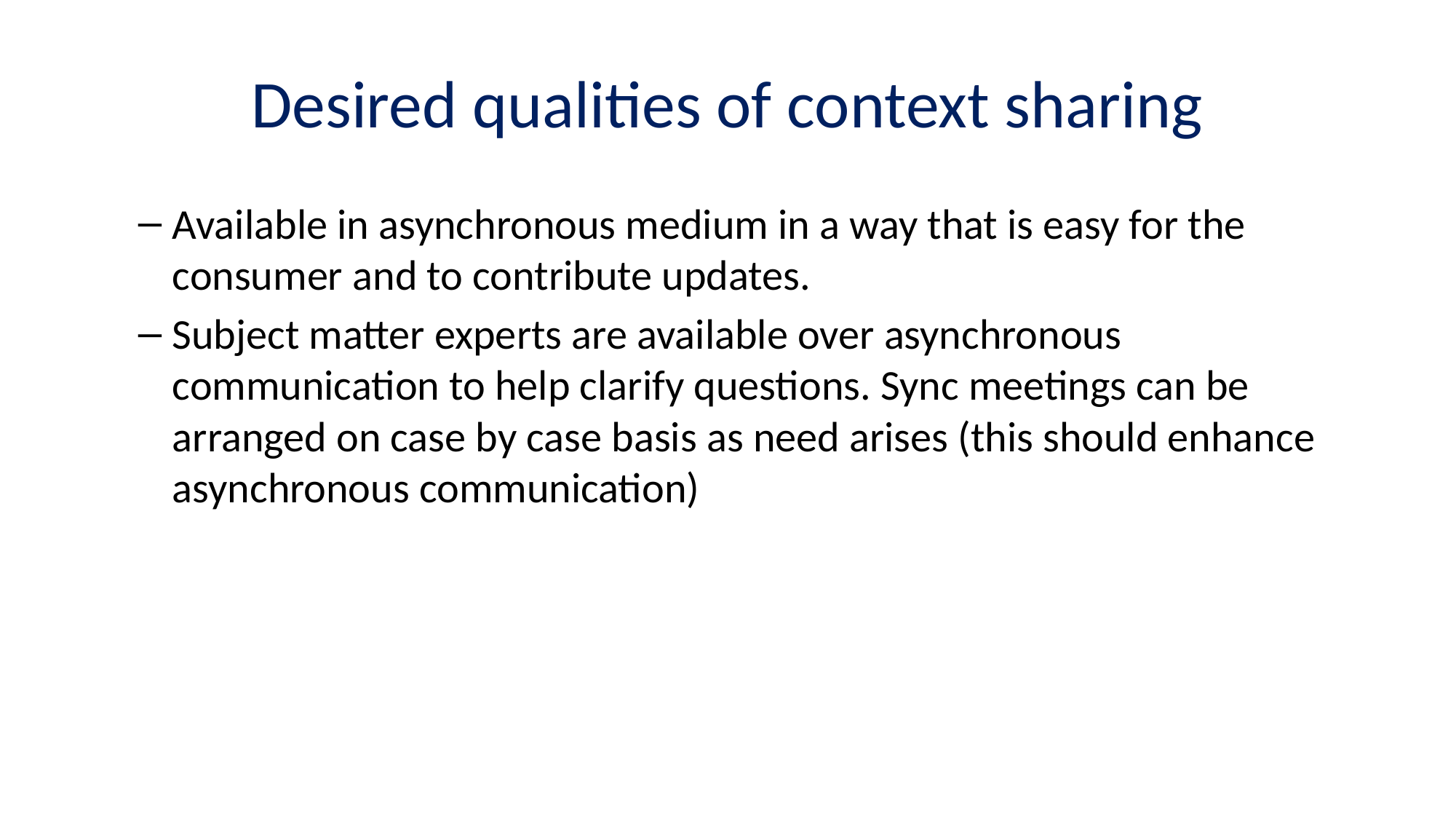

# Desired qualities of context sharing
Available in asynchronous medium in a way that is easy for the consumer and to contribute updates.
Subject matter experts are available over asynchronous communication to help clarify questions. Sync meetings can be arranged on case by case basis as need arises (this should enhance asynchronous communication)